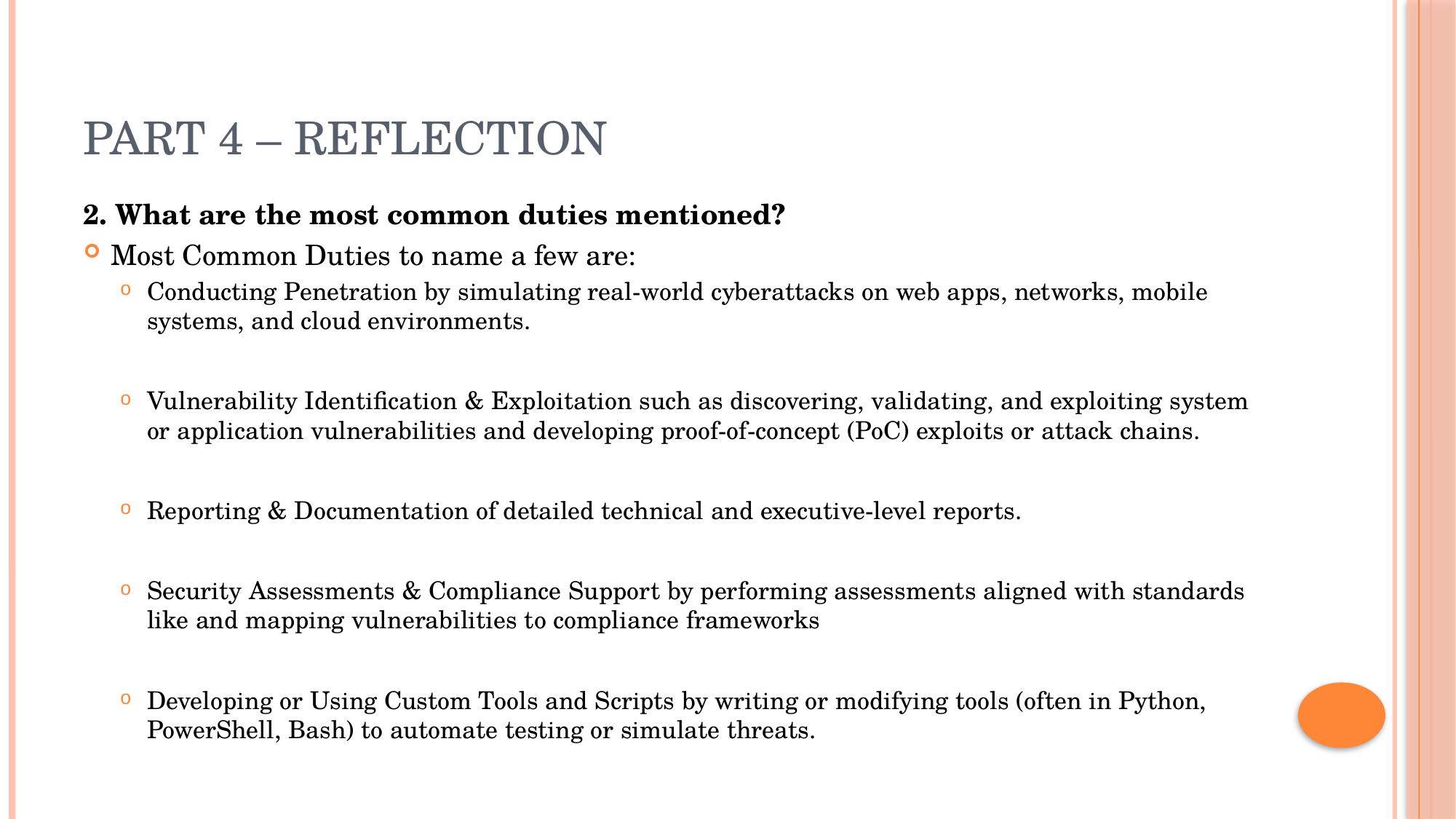

# Part 4 – Reflection
2. What are the most common duties mentioned?
Most Common Duties to name a few are:
Conducting Penetration by simulating real-world cyberattacks on web apps, networks, mobile systems, and cloud environments.

Vulnerability Identification & Exploitation such as discovering, validating, and exploiting system or application vulnerabilities and developing proof-of-concept (PoC) exploits or attack chains.

Reporting & Documentation of detailed technical and executive-level reports.

Security Assessments & Compliance Support by performing assessments aligned with standards like and mapping vulnerabilities to compliance frameworks

Developing or Using Custom Tools and Scripts by writing or modifying tools (often in Python, PowerShell, Bash) to automate testing or simulate threats.